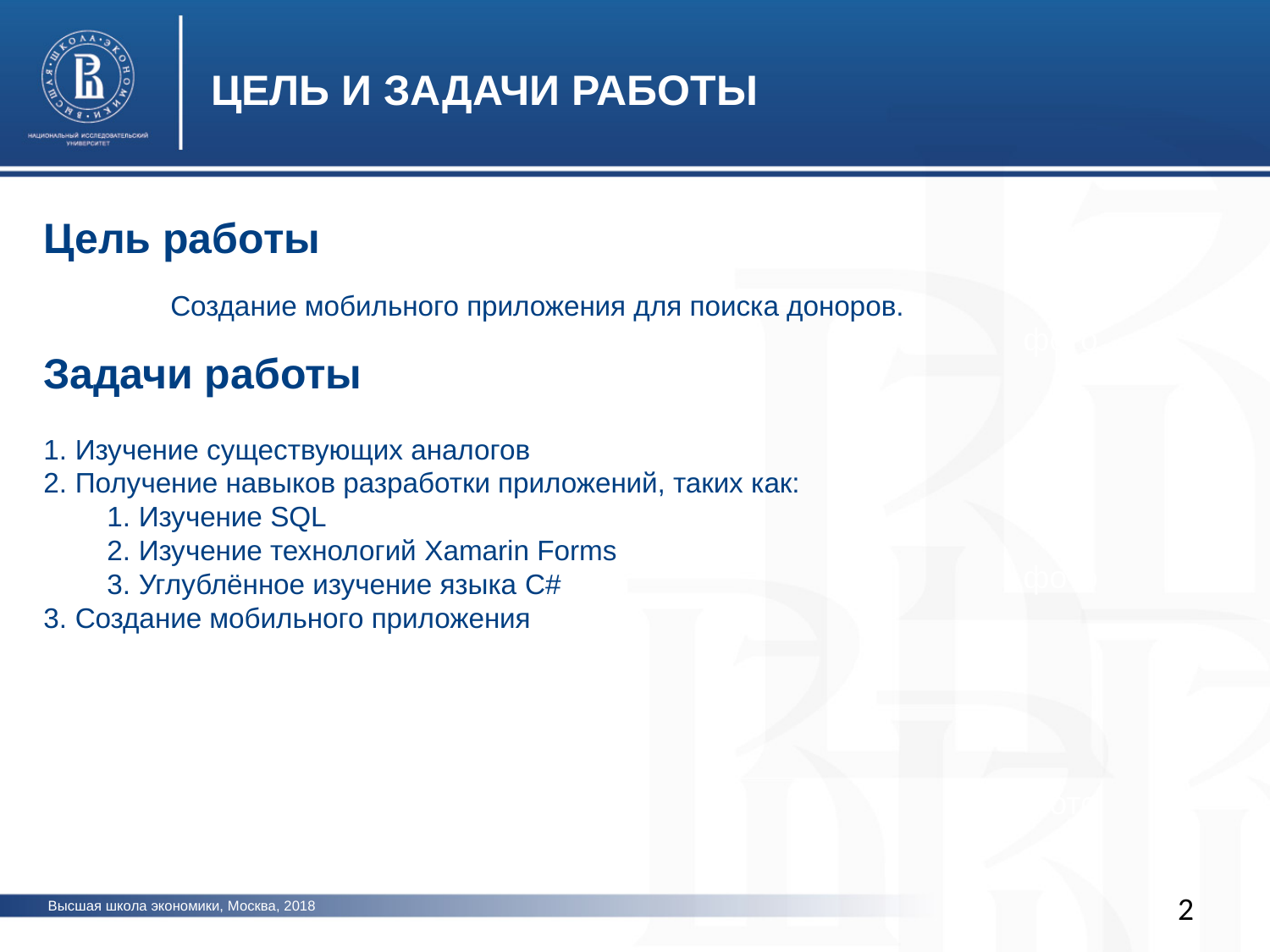

ЦЕЛЬ И ЗАДАЧИ РАБОТЫ
Цель работы
	Создание мобильного приложения для поиска доноров.

Задачи работы

Изучение существующих аналогов
Получение навыков разработки приложений, таких как:
Изучение SQL
Изучение технологий Xamarin Forms
Углублённое изучение языка C#
Создание мобильного приложения
фото
фото
фото
2
Высшая школа экономики, Москва, 2018